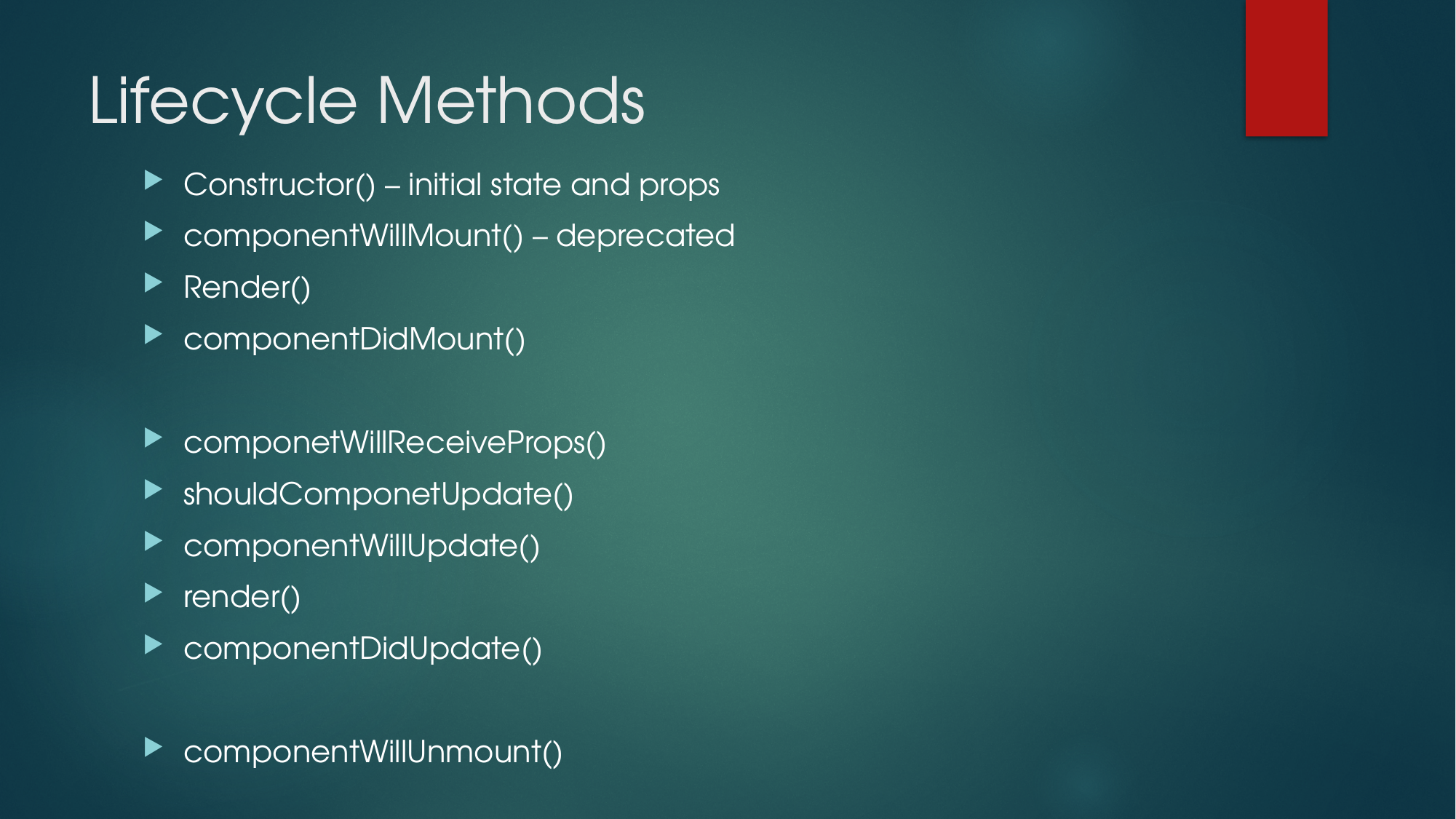

# Lifecycle Methods
Constructor() – initial state and props
componentWillMount() – deprecated
Render()
componentDidMount()

componetWillReceiveProps()
shouldComponetUpdate()
componentWillUpdate()
render()
componentDidUpdate()

componentWillUnmount()